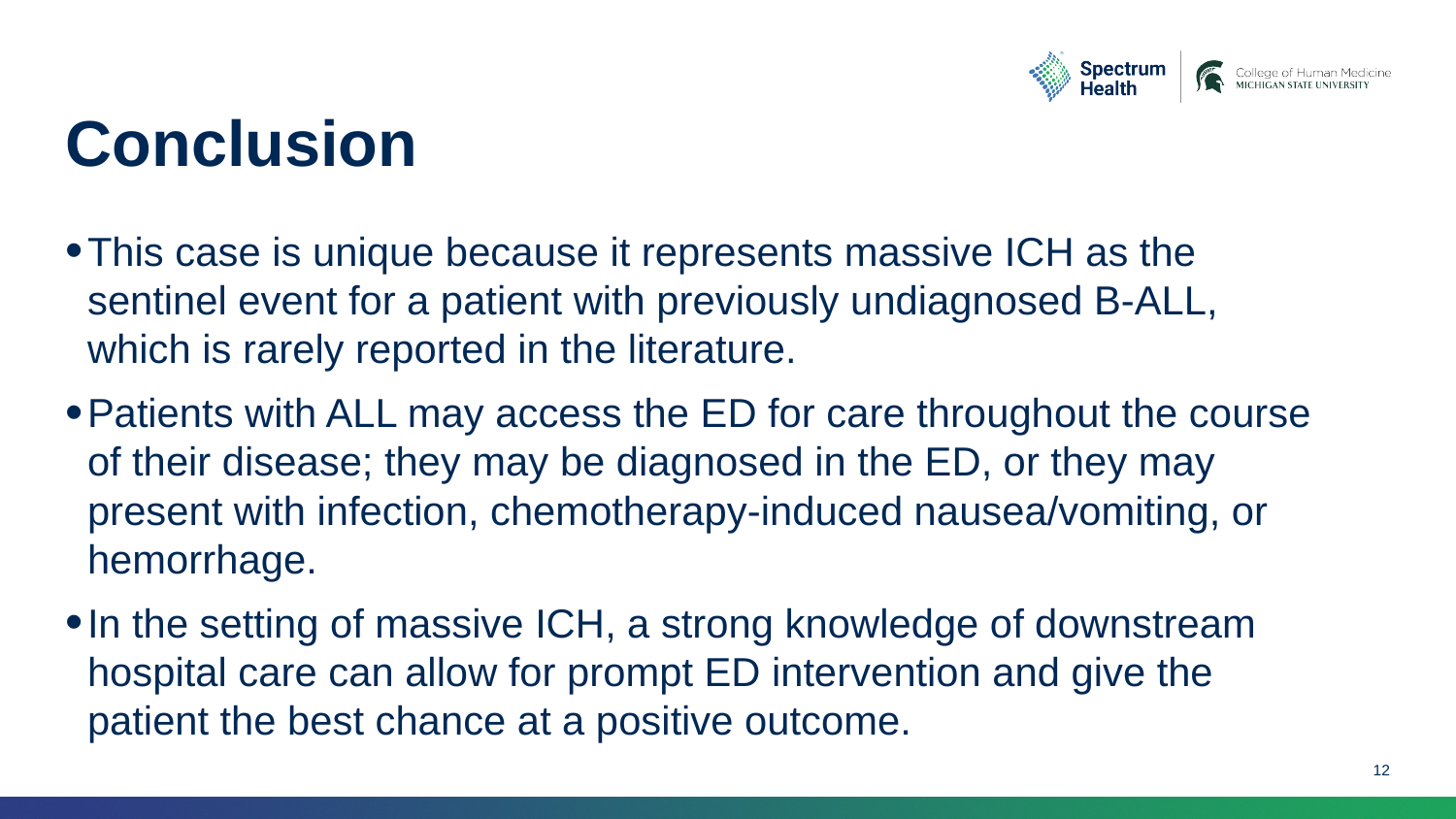

# Conclusion
This case is unique because it represents massive ICH as the sentinel event for a patient with previously undiagnosed B-ALL, which is rarely reported in the literature.
Patients with ALL may access the ED for care throughout the course of their disease; they may be diagnosed in the ED, or they may present with infection, chemotherapy-induced nausea/vomiting, or hemorrhage.
In the setting of massive ICH, a strong knowledge of downstream hospital care can allow for prompt ED intervention and give the patient the best chance at a positive outcome.

12